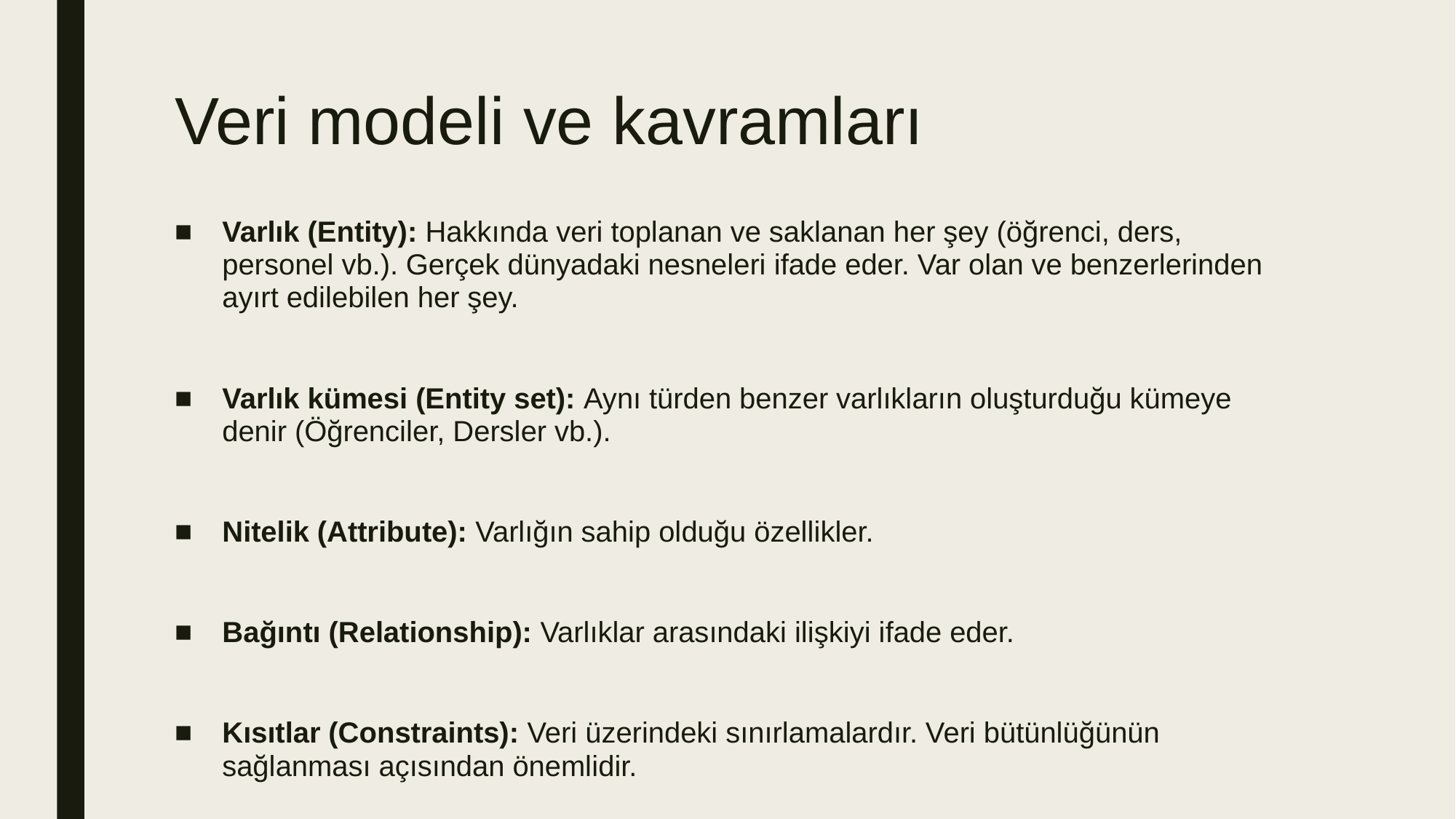

# Veri modeli ve kavramları
Varlık (Entity): Hakkında veri toplanan ve saklanan her şey (öğrenci, ders, personel vb.). Gerçek dünyadaki nesneleri ifade eder. Var olan ve benzerlerinden ayırt edilebilen her şey.

Varlık kümesi (Entity set): Aynı türden benzer varlıkların oluşturduğu kümeye denir (Öğrenciler, Dersler vb.).

Nitelik (Attribute): Varlığın sahip olduğu özellikler.

Bağıntı (Relationship): Varlıklar arasındaki ilişkiyi ifade eder.

Kısıtlar (Constraints): Veri üzerindeki sınırlamalardır. Veri bütünlüğünün sağlanması açısından önemlidir.